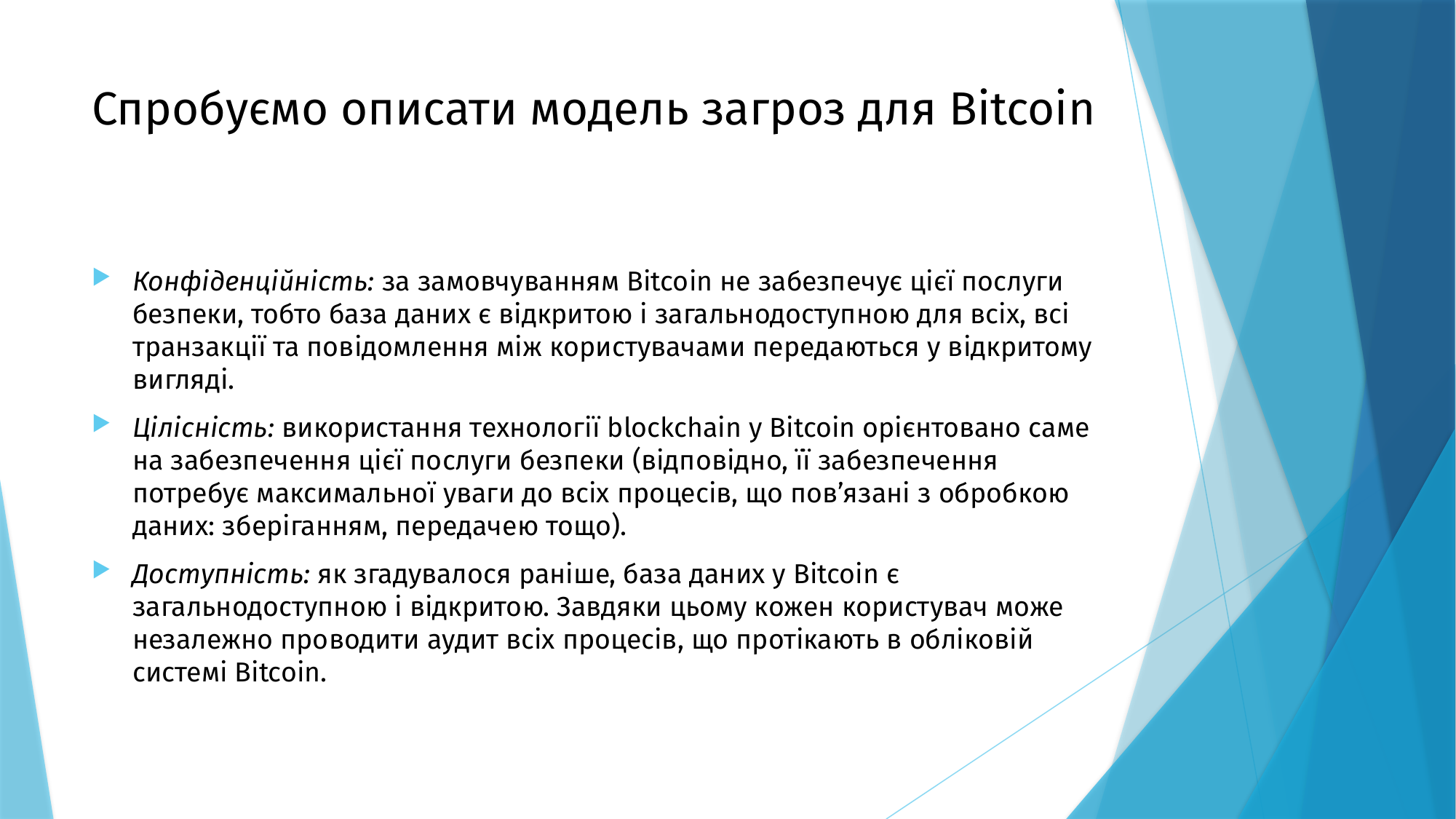

# Спробуємо описати модель загроз для Bitcoin
Конфіденційність: за замовчуванням Bitcoin не забезпечує цієї послуги безпеки, тобто база даних є відкритою і загальнодоступною для всіх, всі транзакції та повідомлення між користувачами передаються у відкритому вигляді.
Цілісність: використання технології blockchain у Bitcoin орієнтовано саме на забезпечення цієї послуги безпеки (відповідно, її забезпечення потребує максимальної уваги до всіх процесів, що пов’язані з обробкою даних: зберіганням, передачею тощо).
Доступність: як згадувалося раніше, база даних у Bitcoin є загальнодоступною і відкритою. Завдяки цьому кожен користувач може незалежно проводити аудит всіх процесів, що протікають в обліковій системі Bitcoin.